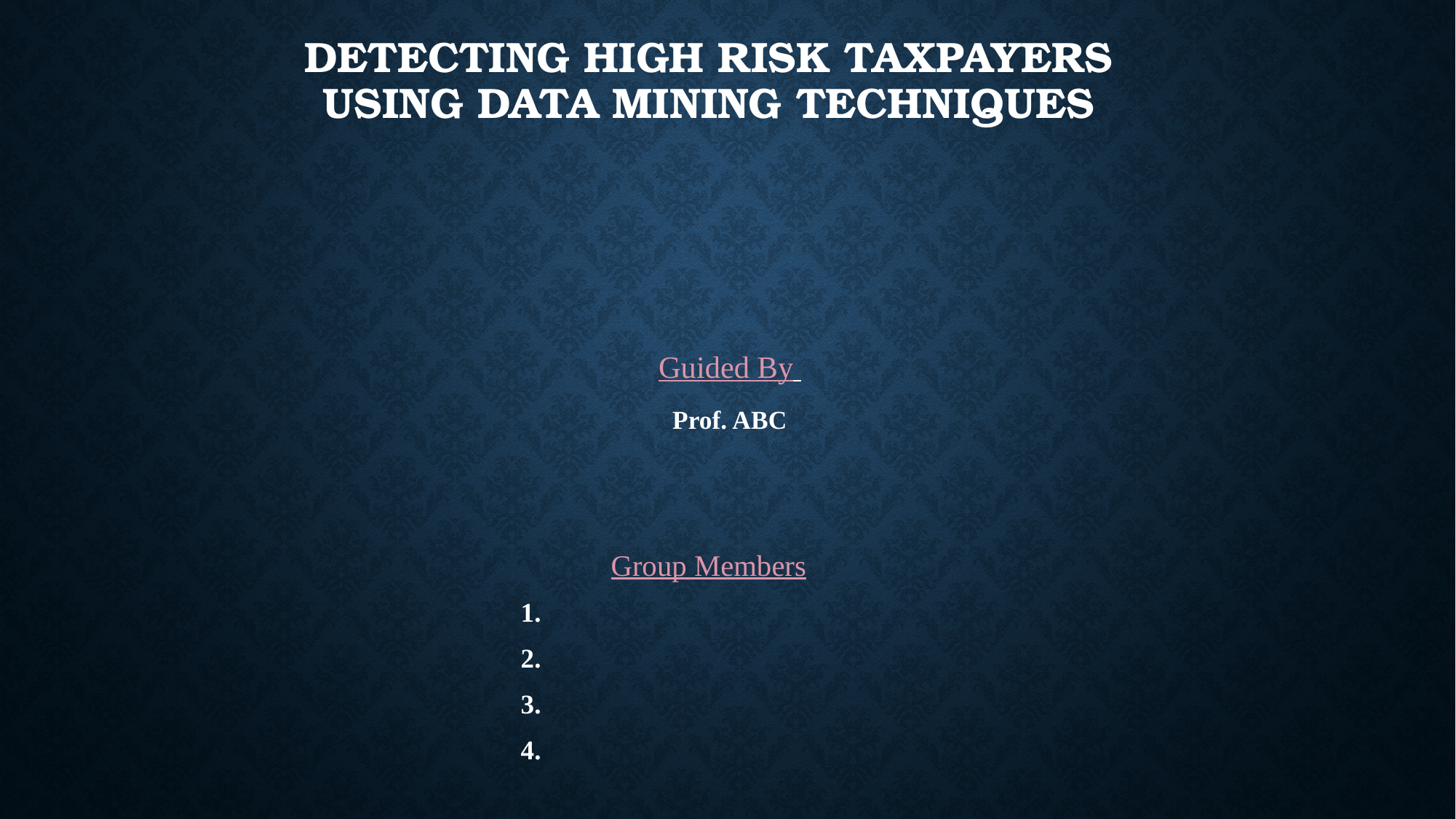

# Detecting High Risk Taxpayers Using Data Mining Techniques
Guided By
Prof. ABC
Group Members
1.
2.
3.
4.